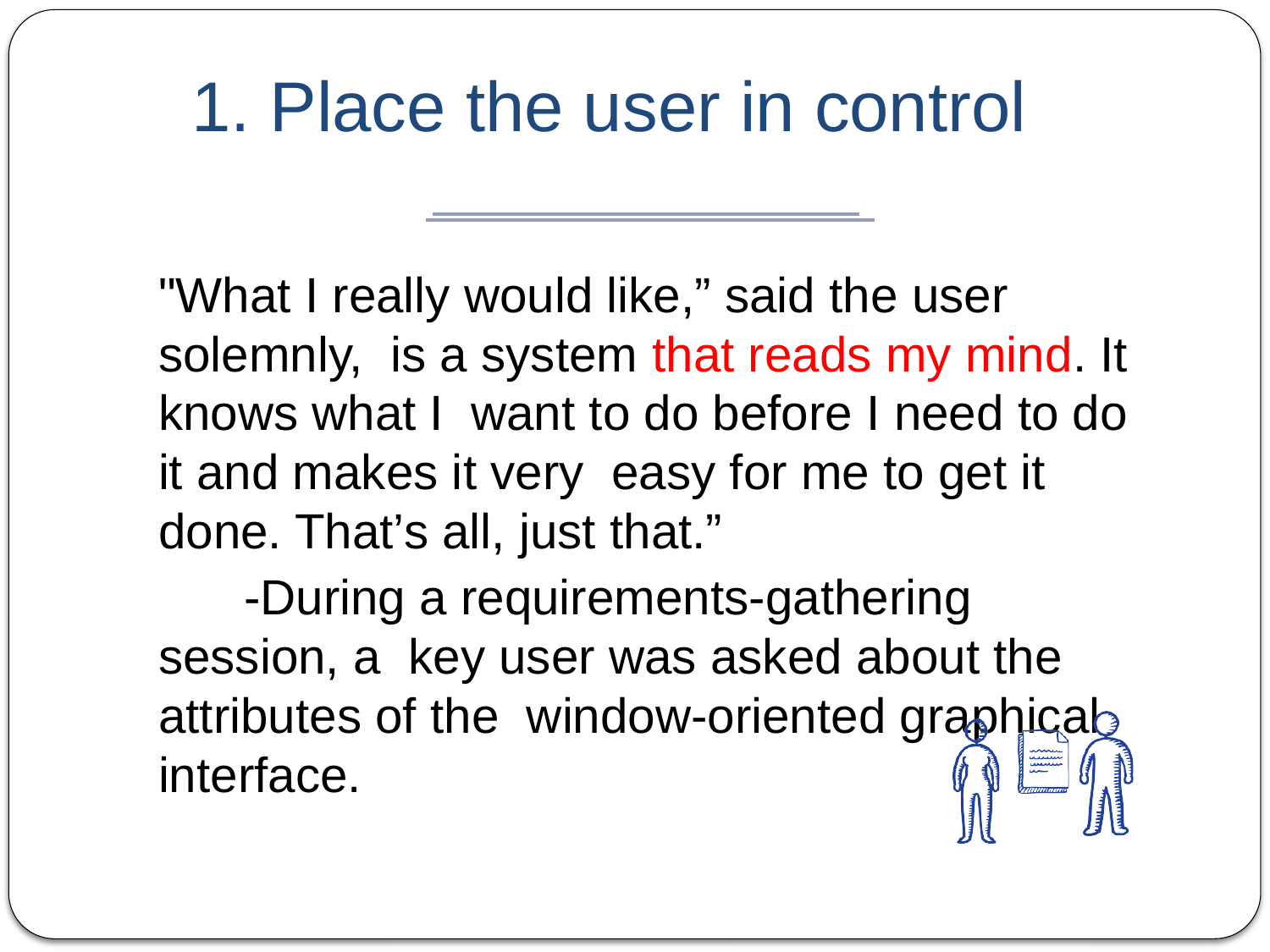

# 1. Place the user in control

"What I really would like,” said the user solemnly,  is a system that reads my mind. It knows what I  want to do before I need to do it and makes it very  easy for me to get it done. That’s all, just that.”
-During a requirements-gathering session, a  key user was asked about the attributes of the  window-oriented graphical interface.